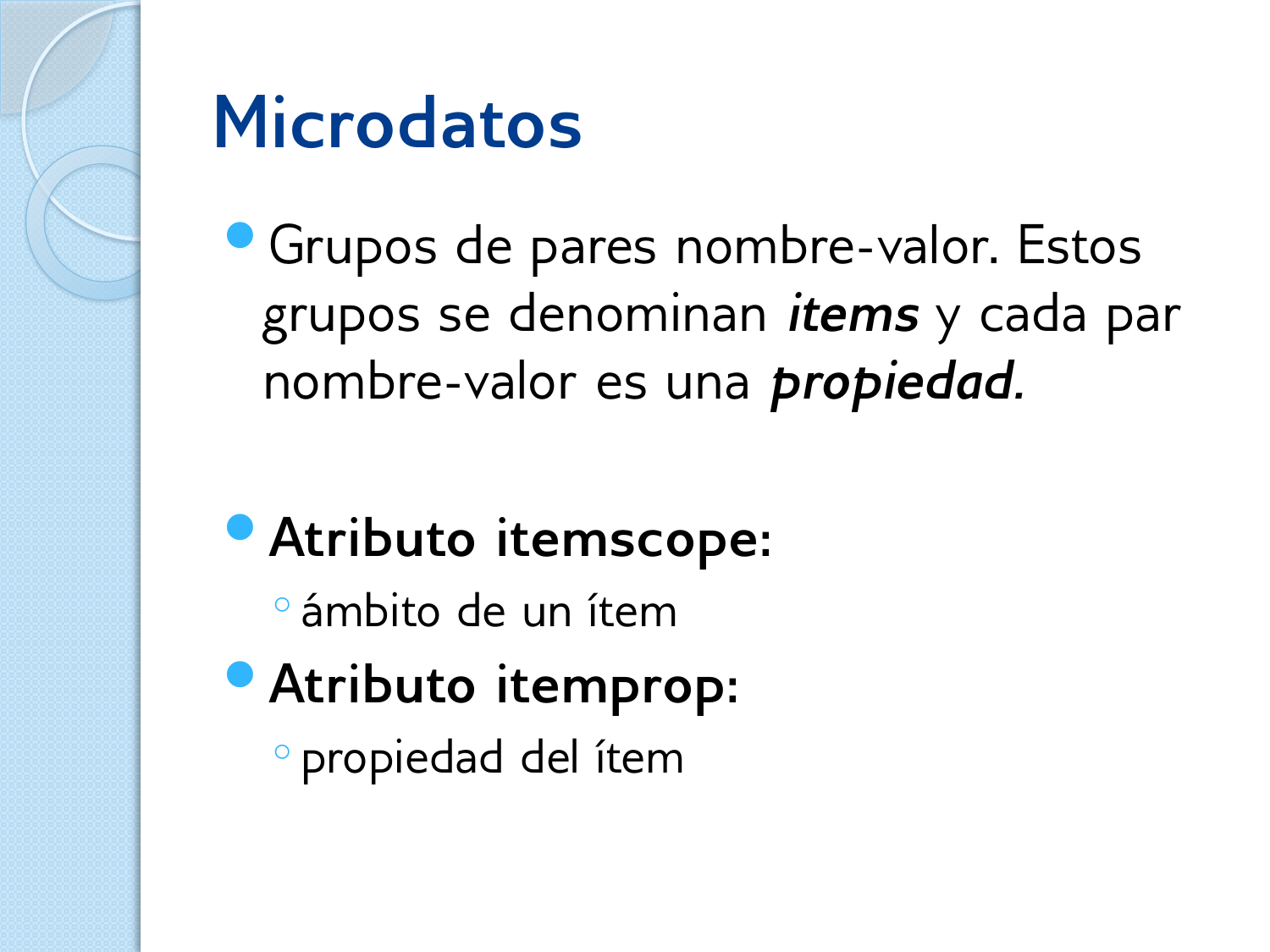

# Microdatos
Grupos de pares nombre-valor. Estos grupos se denominan items y cada par nombre-valor es una propiedad.

Atributo itemscope:
ámbito de un ítem
Atributo itemprop:
propiedad del ítem